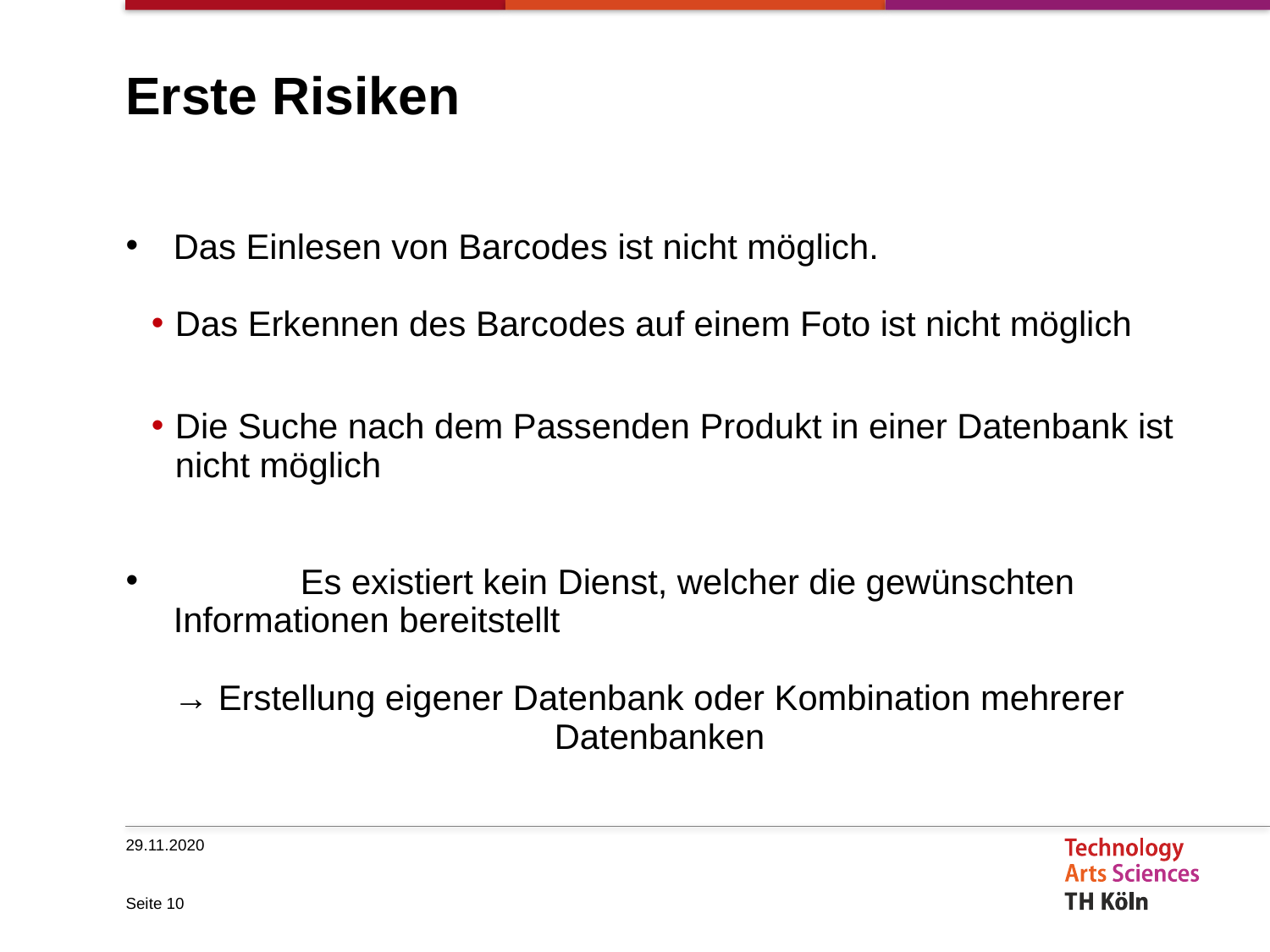

# Erste Risiken

Das Einlesen von Barcodes ist nicht möglich.

Das Erkennen des Barcodes auf einem Foto ist nicht möglich

Die Suche nach dem Passenden Produkt in einer Datenbank ist nicht möglich

	Es existiert kein Dienst, welcher die gewünschten Informationen bereitstellt

	→ Erstellung eigener Datenbank oder Kombination mehrerer 				Datenbanken

29.11.2020
Seite 10